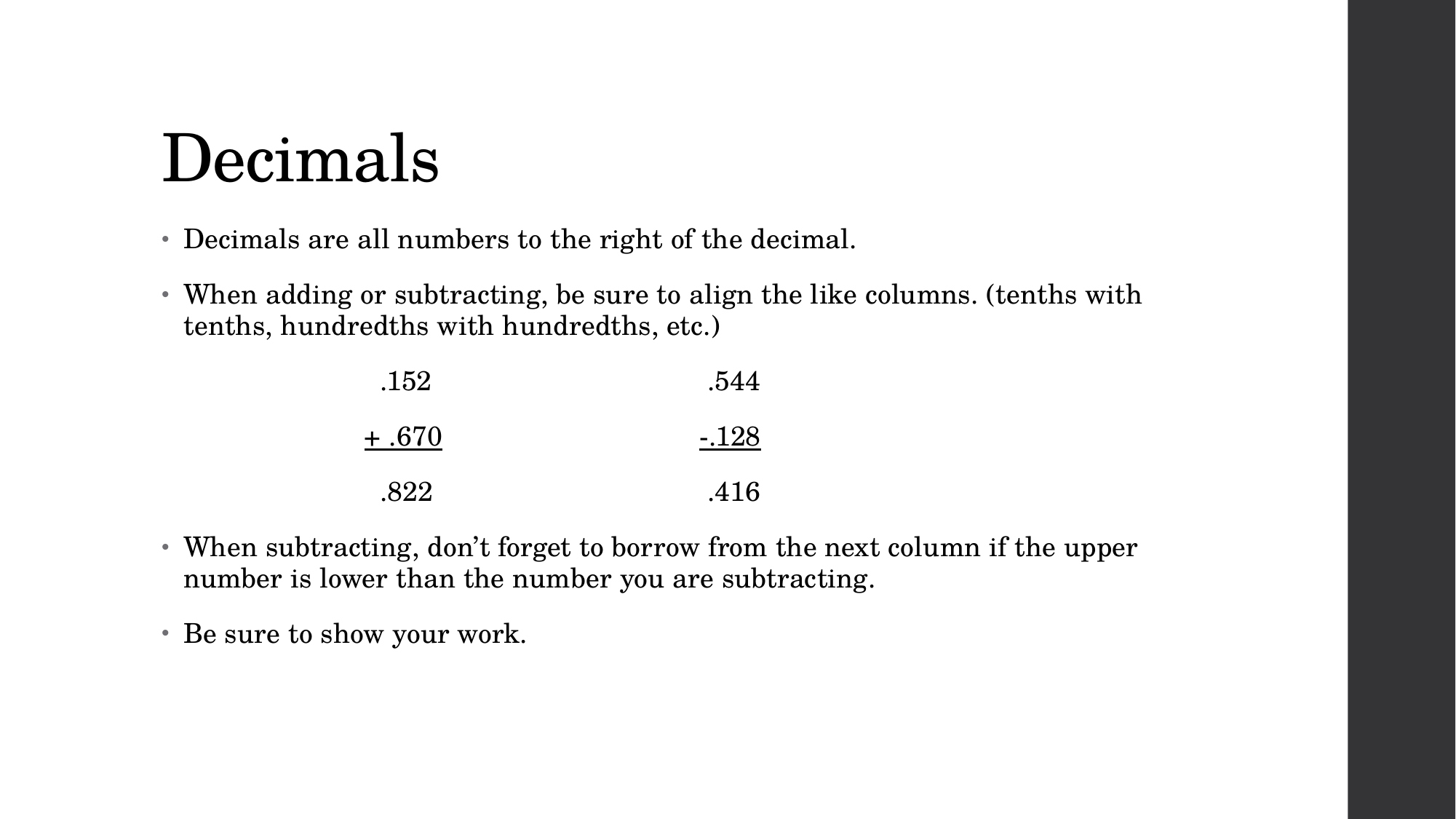

# Decimals
Decimals are all numbers to the right of the decimal.
When adding or subtracting, be sure to align the like columns. (tenths with tenths, hundredths with hundredths, etc.)
		.152			.544
	            + .670		             -.128
		.822			.416
When subtracting, don’t forget to borrow from the next column if the upper number is lower than the number you are subtracting.
Be sure to show your work.